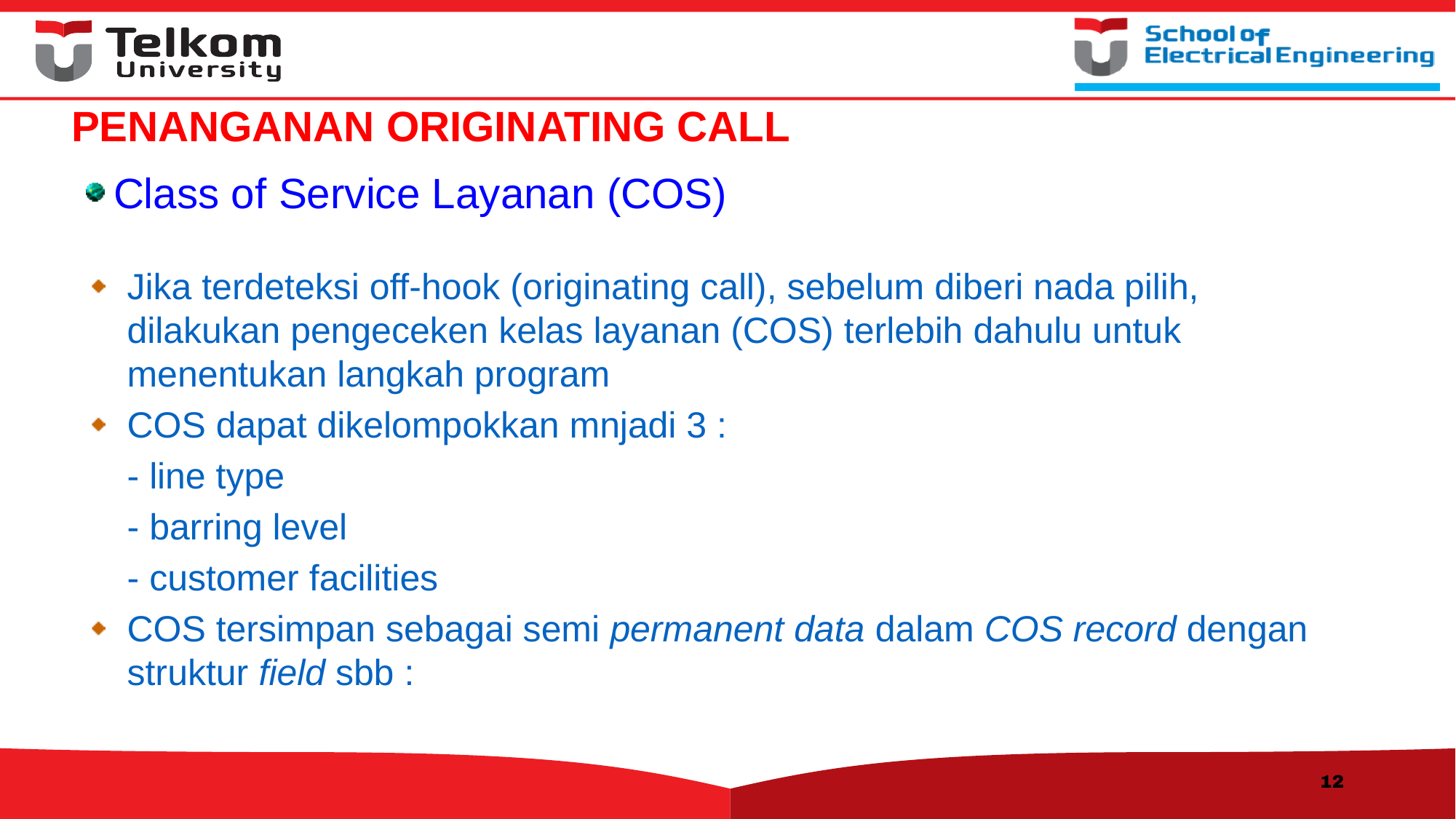

PENANGANAN ORIGINATING CALL
Class of Service Layanan (COS)

Jika terdeteksi off-hook (originating call), sebelum diberi nada pilih, dilakukan pengeceken kelas layanan (COS) terlebih dahulu untuk menentukan langkah program
COS dapat dikelompokkan mnjadi 3 :
	- line type
	- barring level
	- customer facilities
COS tersimpan sebagai semi permanent data dalam COS record dengan struktur field sbb :
12